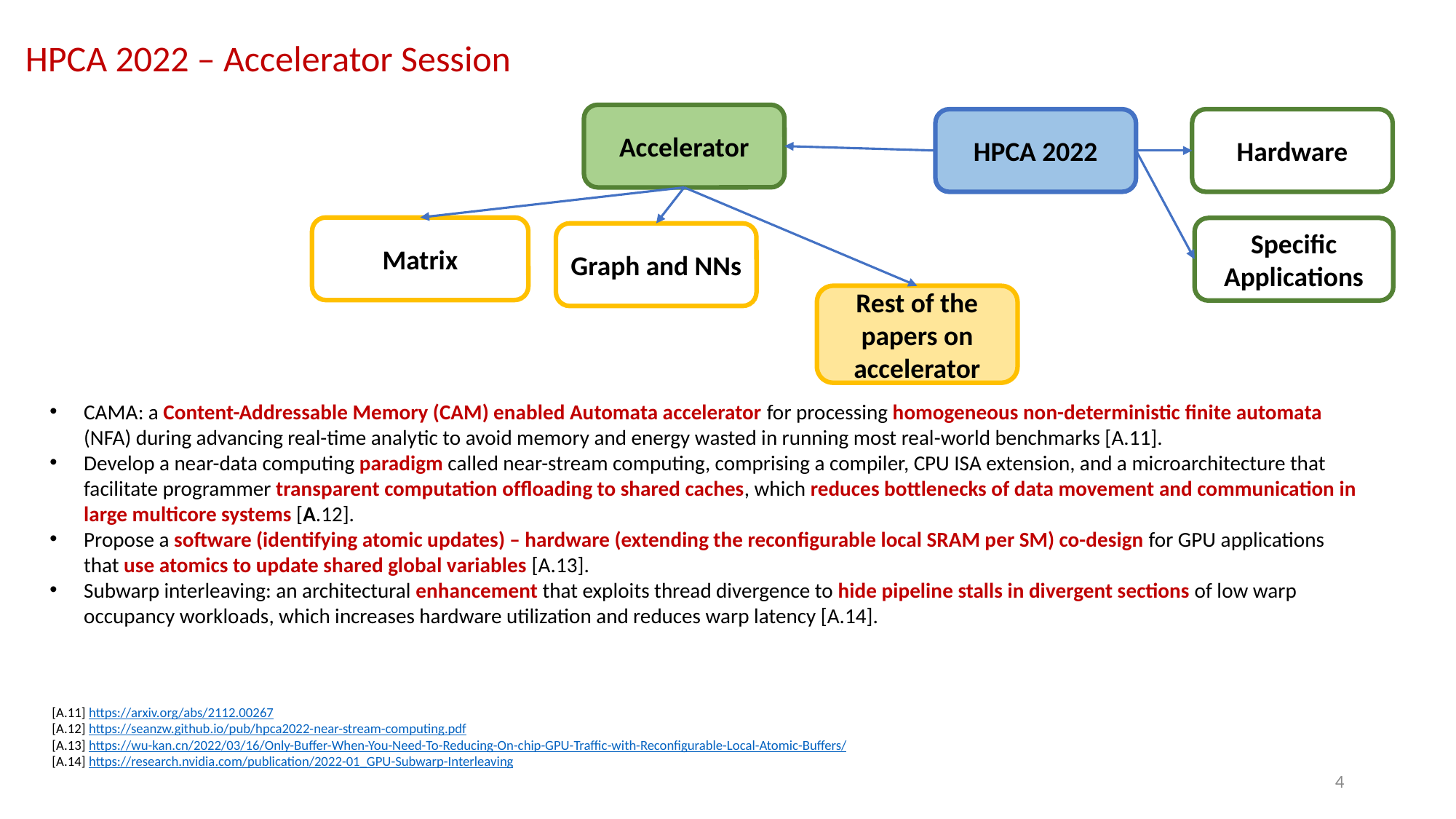

HPCA 2022 – Accelerator Session
Accelerator
HPCA 2022
Hardware
Matrix
Specific Applications
Graph and NNs
Rest of the papers on accelerator
CAMA: a Content-Addressable Memory (CAM) enabled Automata accelerator for processing homogeneous non-deterministic ﬁnite automata (NFA) during advancing real-time analytic to avoid memory and energy wasted in running most real-world benchmarks [A.11].
Develop a near-data computing paradigm called near-stream computing, comprising a compiler, CPU ISA extension, and a microarchitecture that facilitate programmer transparent computation ofﬂoading to shared caches, which reduces bottlenecks of data movement and communication in large multicore systems [A.12].
Propose a software (identifying atomic updates) – hardware (extending the reconﬁgurable local SRAM per SM) co-design for GPU applications that use atomics to update shared global variables [A.13].
Subwarp interleaving: an architectural enhancement that exploits thread divergence to hide pipeline stalls in divergent sections of low warp occupancy workloads, which increases hardware utilization and reduces warp latency [A.14].
[A.11] https://arxiv.org/abs/2112.00267
[A.12] https://seanzw.github.io/pub/hpca2022-near-stream-computing.pdf
[A.13] https://wu-kan.cn/2022/03/16/Only-Buffer-When-You-Need-To-Reducing-On-chip-GPU-Traffic-with-Reconfigurable-Local-Atomic-Buffers/
[A.14] https://research.nvidia.com/publication/2022-01_GPU-Subwarp-Interleaving
4